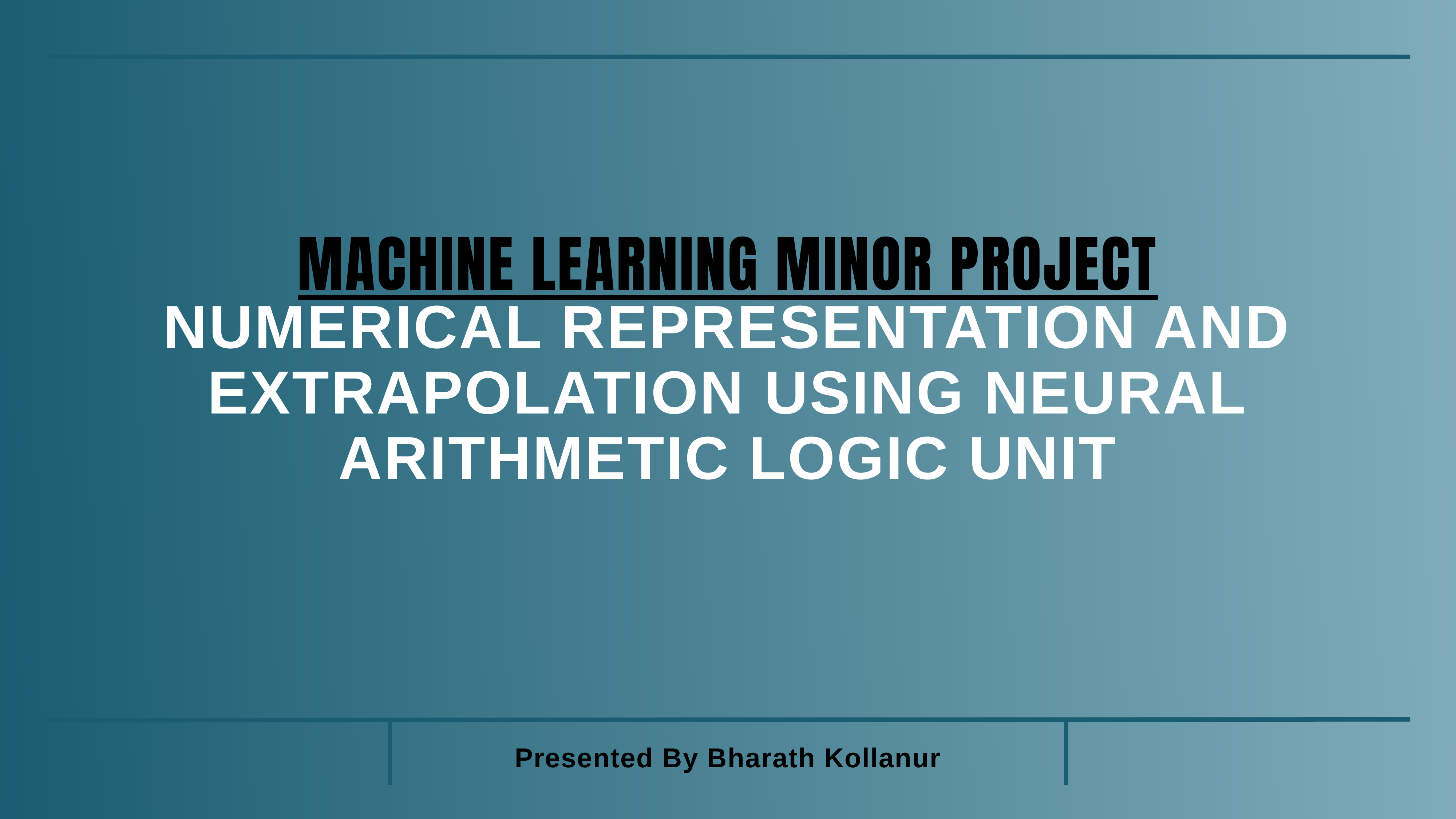

MACHINE LEARNING MINOR PROJECT
# Numerical representation and extrapolation using neural arithmetic logic unit
Presented By Bharath Kollanur